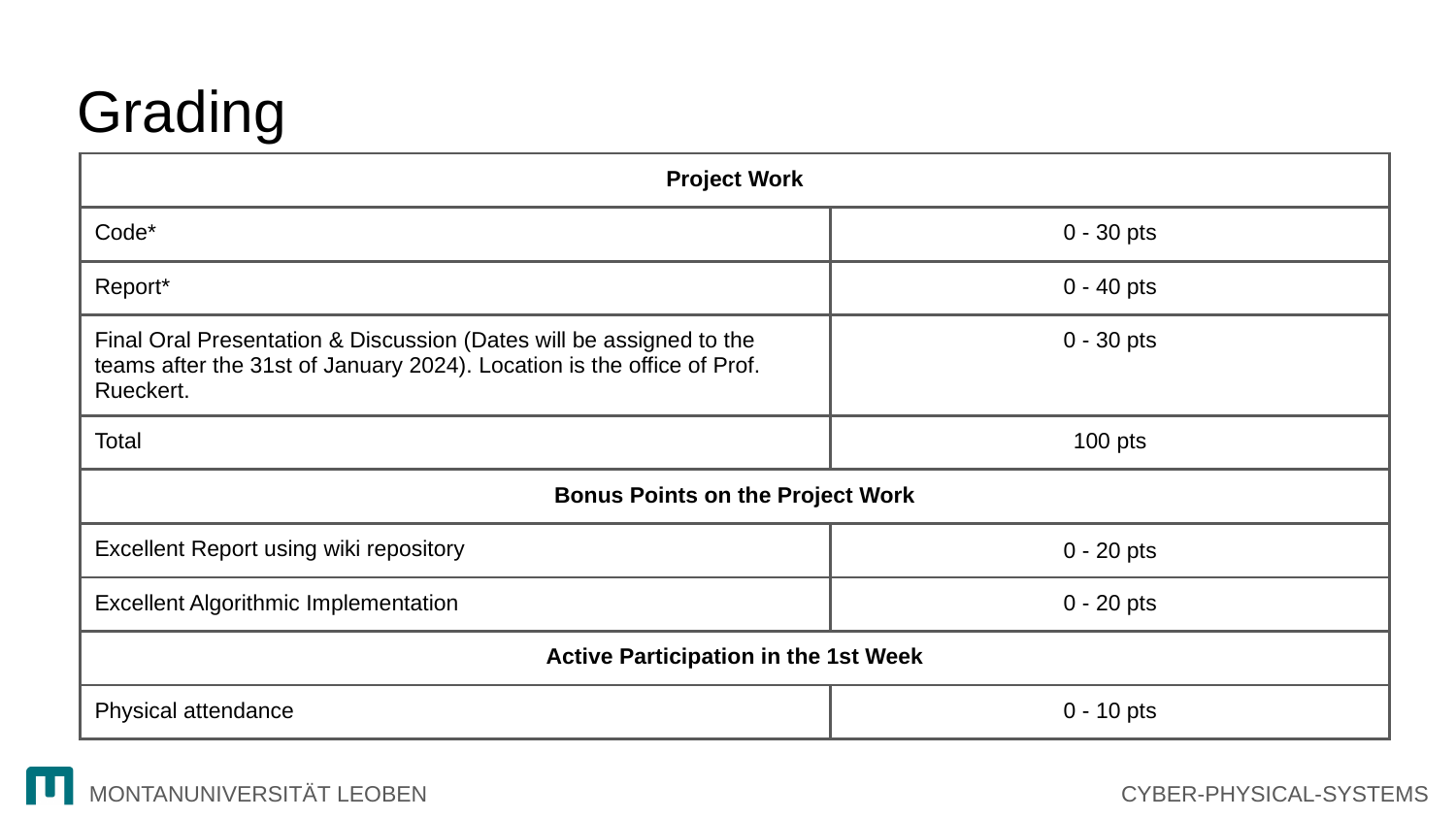

# Grading
| Project Work |  |
| --- | --- |
| Code\* | 0 - 30 pts |
| Report\* | 0 - 40 pts |
| Final Oral Presentation & Discussion (Dates will be assigned to the teams after the 31st of January 2024). Location is the office of Prof. Rueckert. | 0 - 30 pts |
| Total | 100 pts |
| Bonus Points on the Project Work |  |
| Excellent Report using wiki repository | 0 - 20 pts |
| Excellent Algorithmic Implementation | 0 - 20 pts |
| Active Participation in the 1st Week |  |
| Physical attendance | 0 - 10 pts |